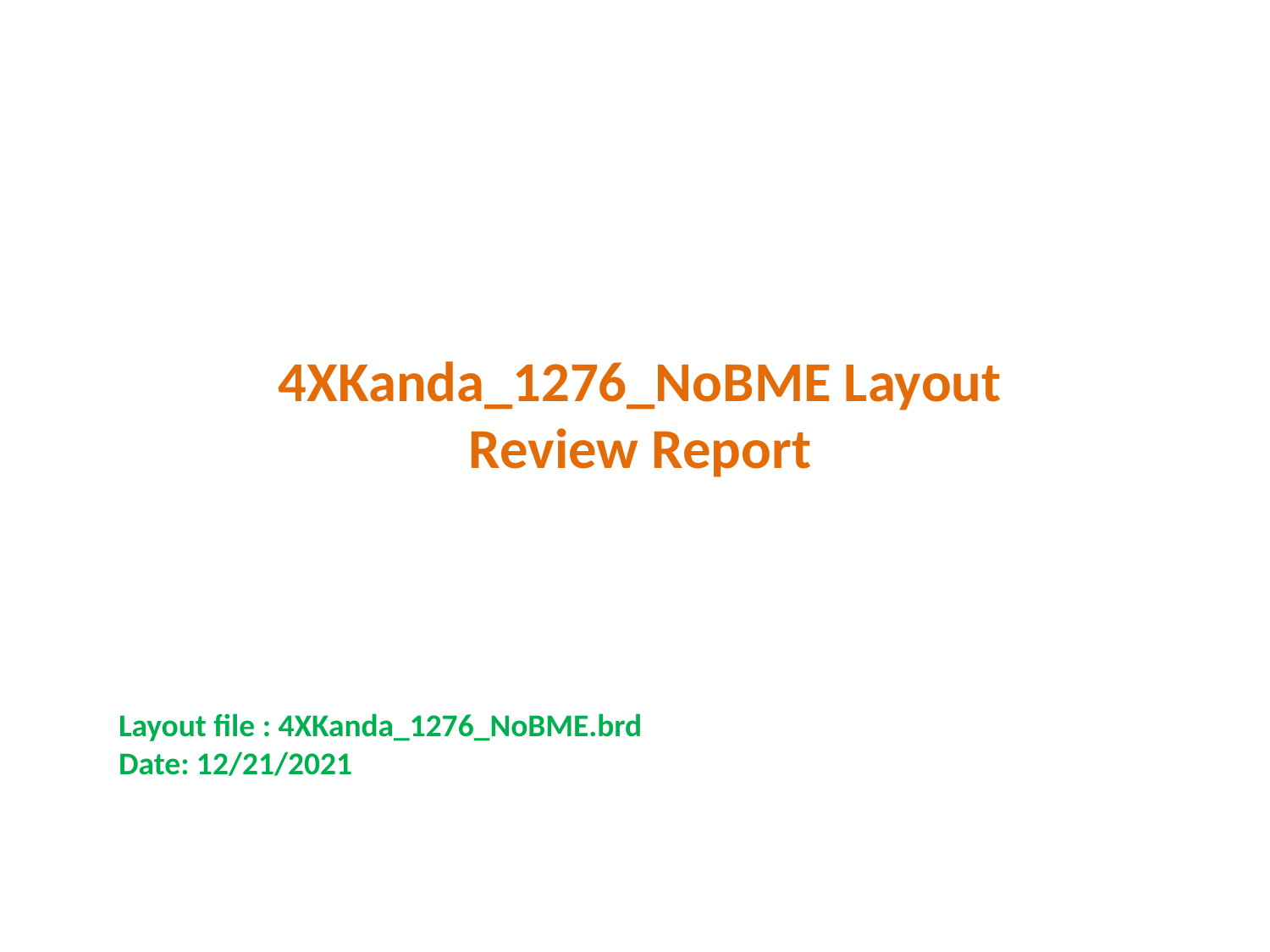

4XKanda_1276_NoBME Layout Review Report
Layout file : 4XKanda_1276_NoBME.brd
Date: 12/21/2021